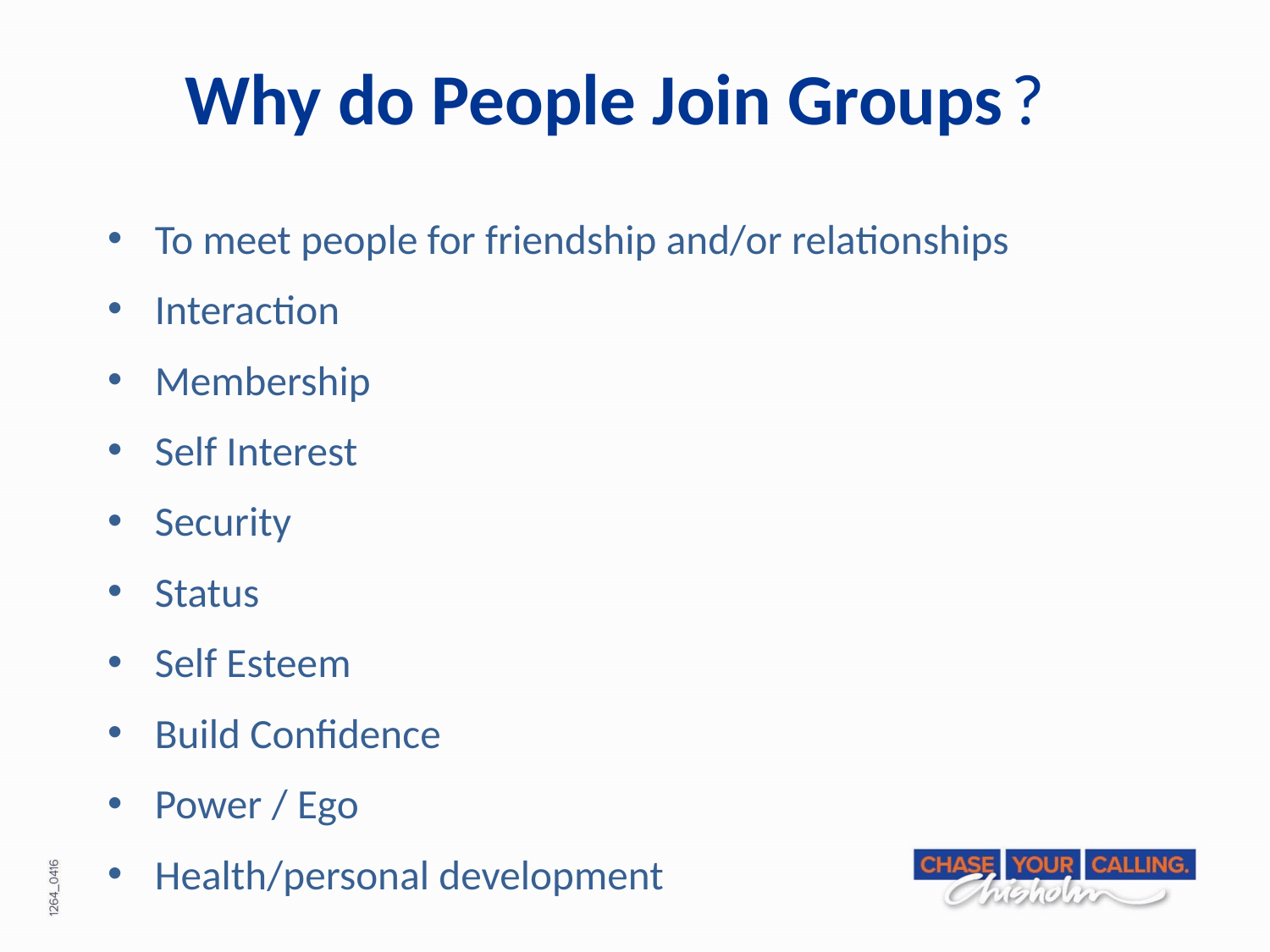

# Why do People Join Groups	?
To meet people for friendship and/or relationships
Interaction
Membership
Self Interest
Security
Status
Self Esteem
Build Confidence
Power / Ego
Health/personal development